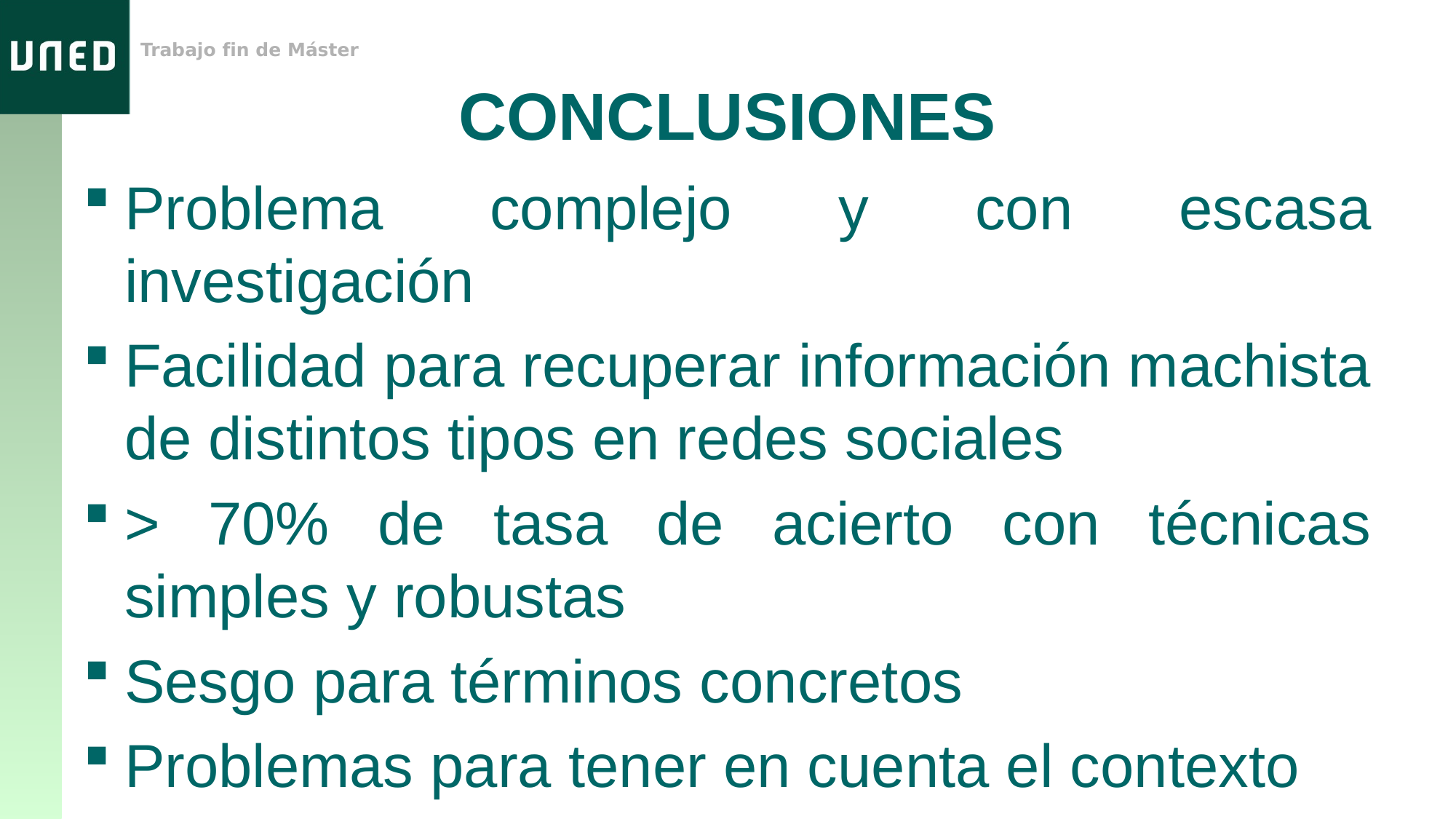

CONCLUSIONES
Problema complejo y con escasa investigación
Facilidad para recuperar información machista de distintos tipos en redes sociales
> 70% de tasa de acierto con técnicas simples y robustas
Sesgo para términos concretos
Problemas para tener en cuenta el contexto